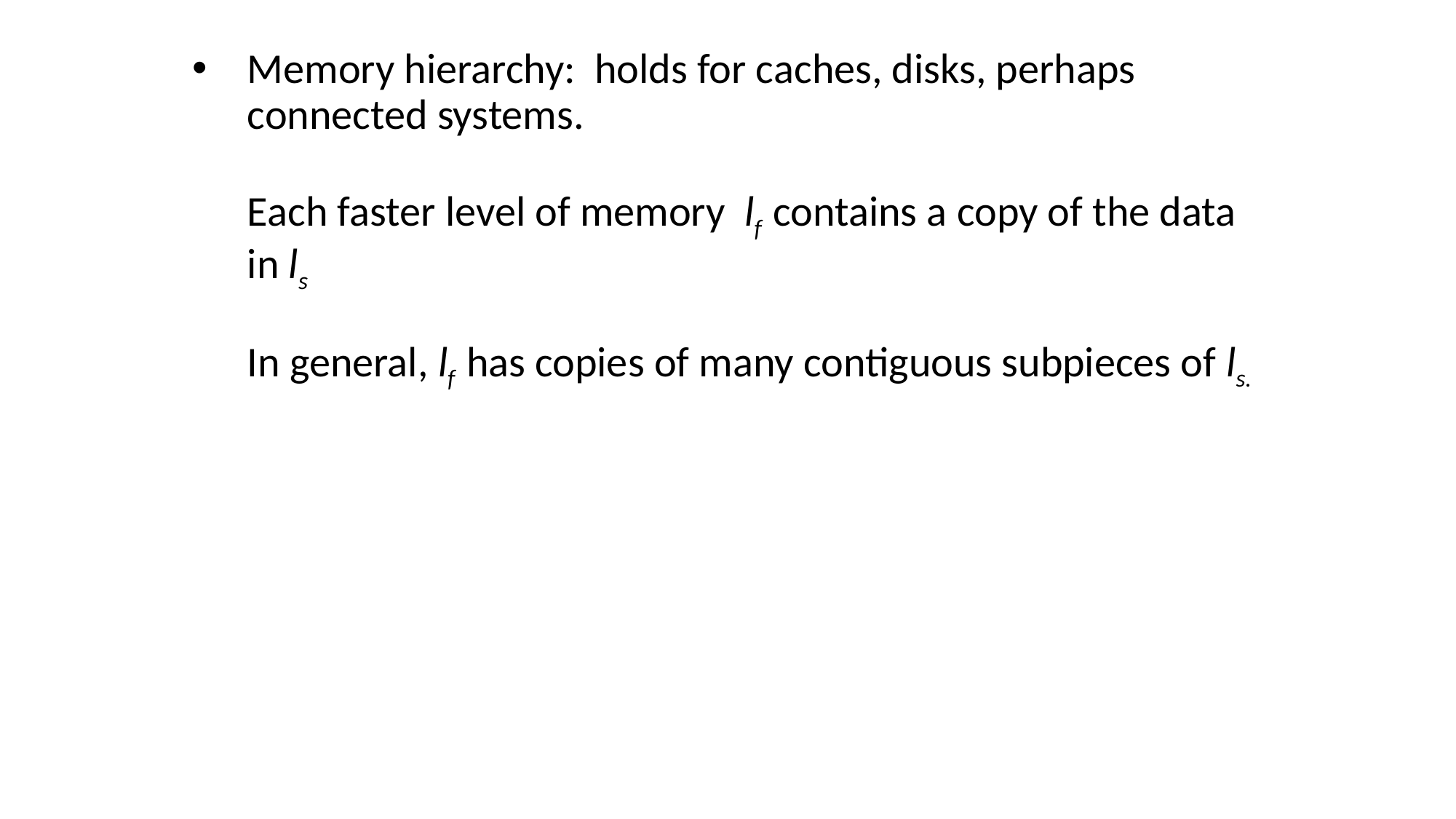

# Memory hierarchy:  holds for caches, disks, perhaps connected systems. Each faster level of memory  lf  contains a copy of the data in ls In general, lf  has copies of many contiguous subpieces of ls.